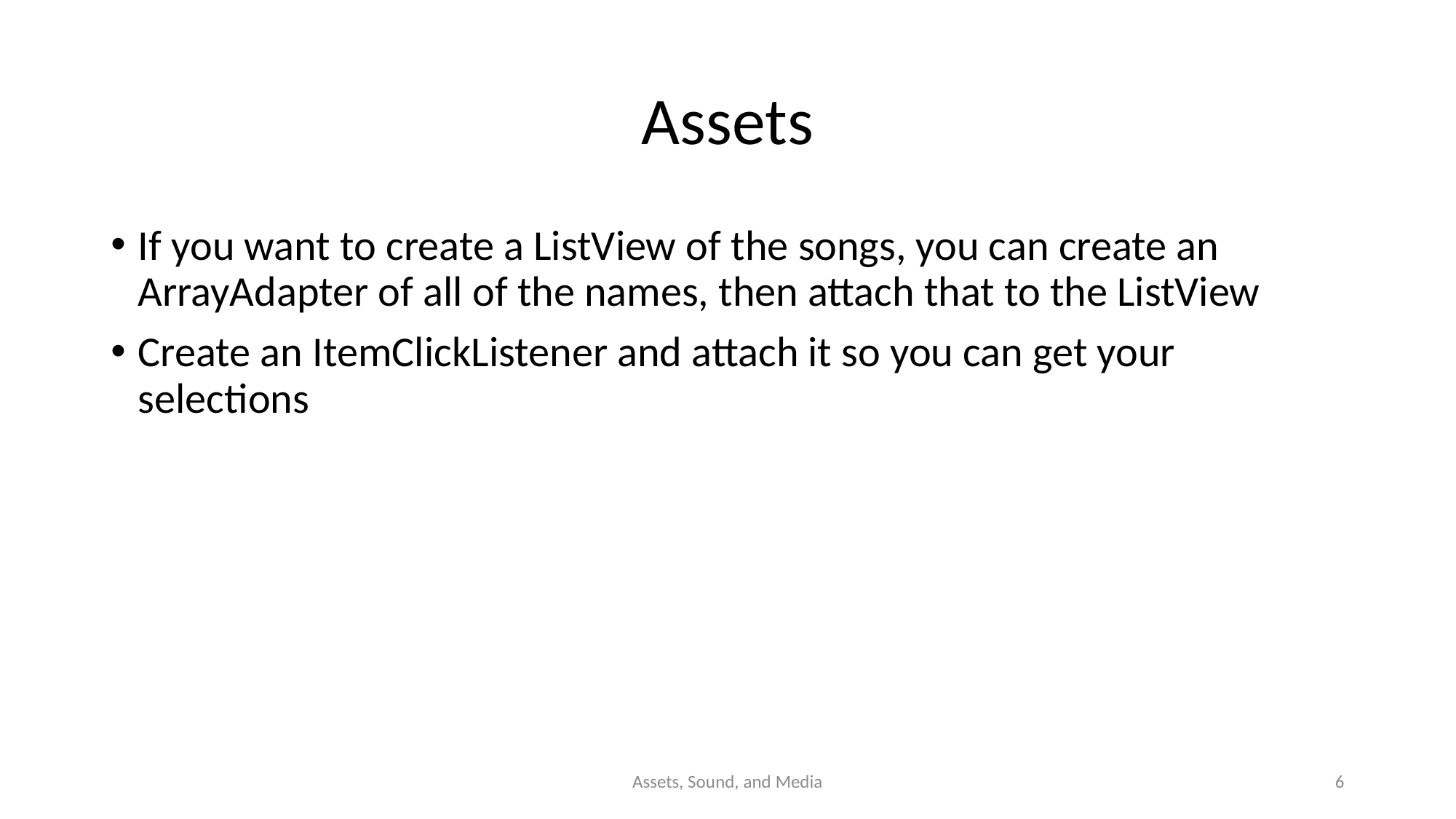

# Assets
If you want to create a ListView of the songs, you can create an ArrayAdapter of all of the names, then attach that to the ListView
Create an ItemClickListener and attach it so you can get your selections
Assets, Sound, and Media
6